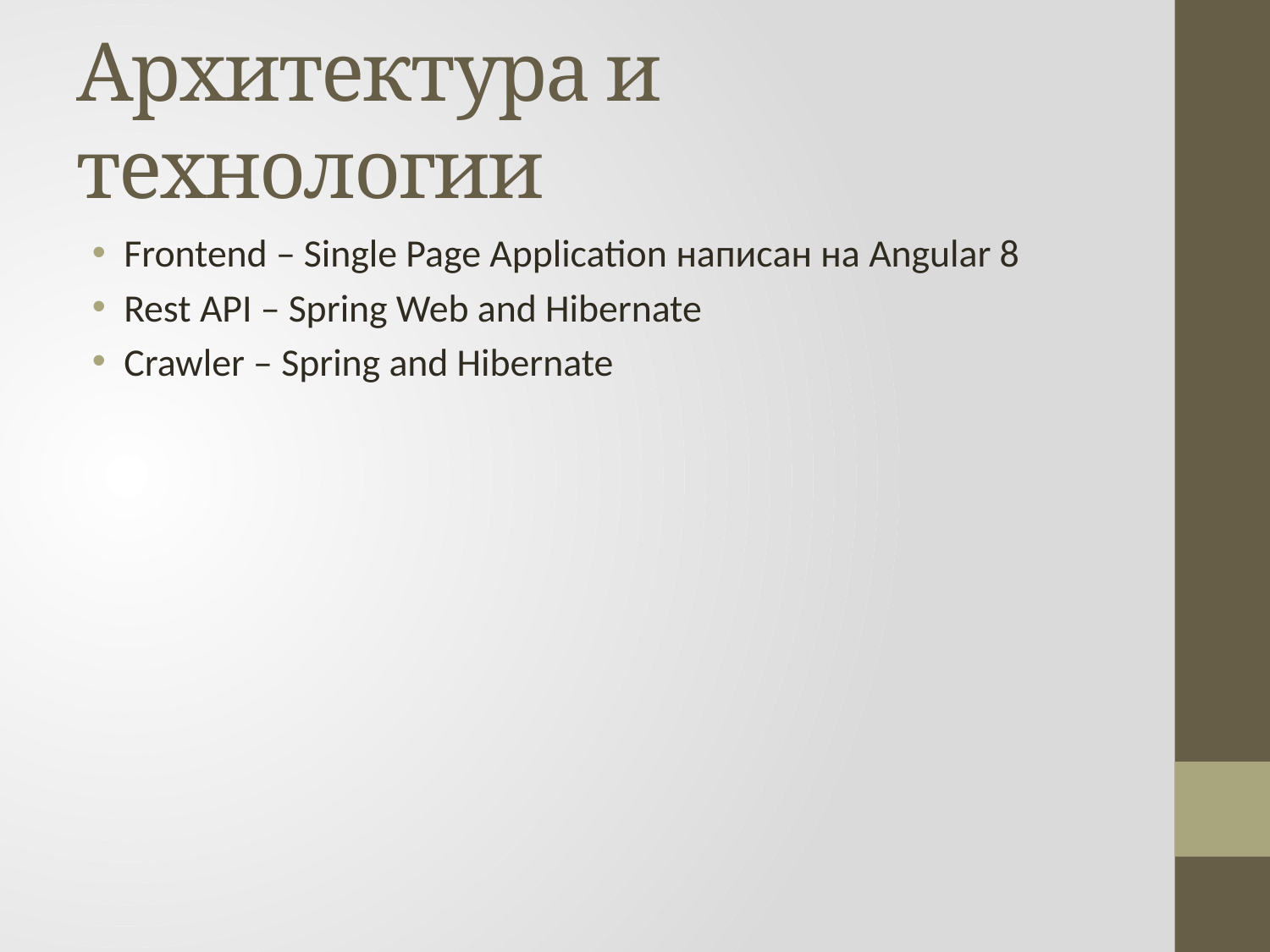

# Архитектура и технологии
Frontend – Single Page Application написан на Angular 8
Rest API – Spring Web and Hibernate
Crawler – Spring and Hibernate